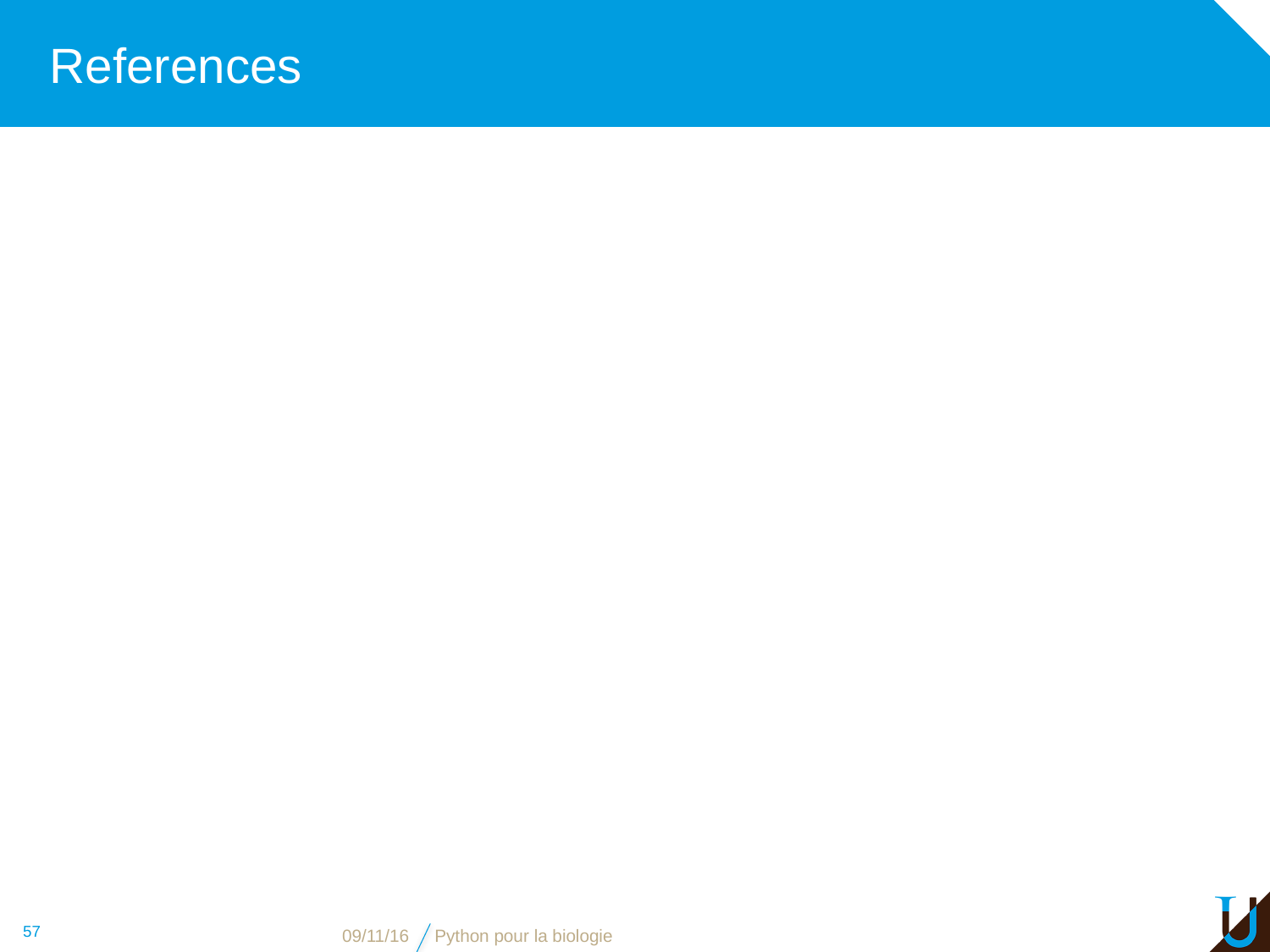

# References

57
09/11/16
Python pour la biologie